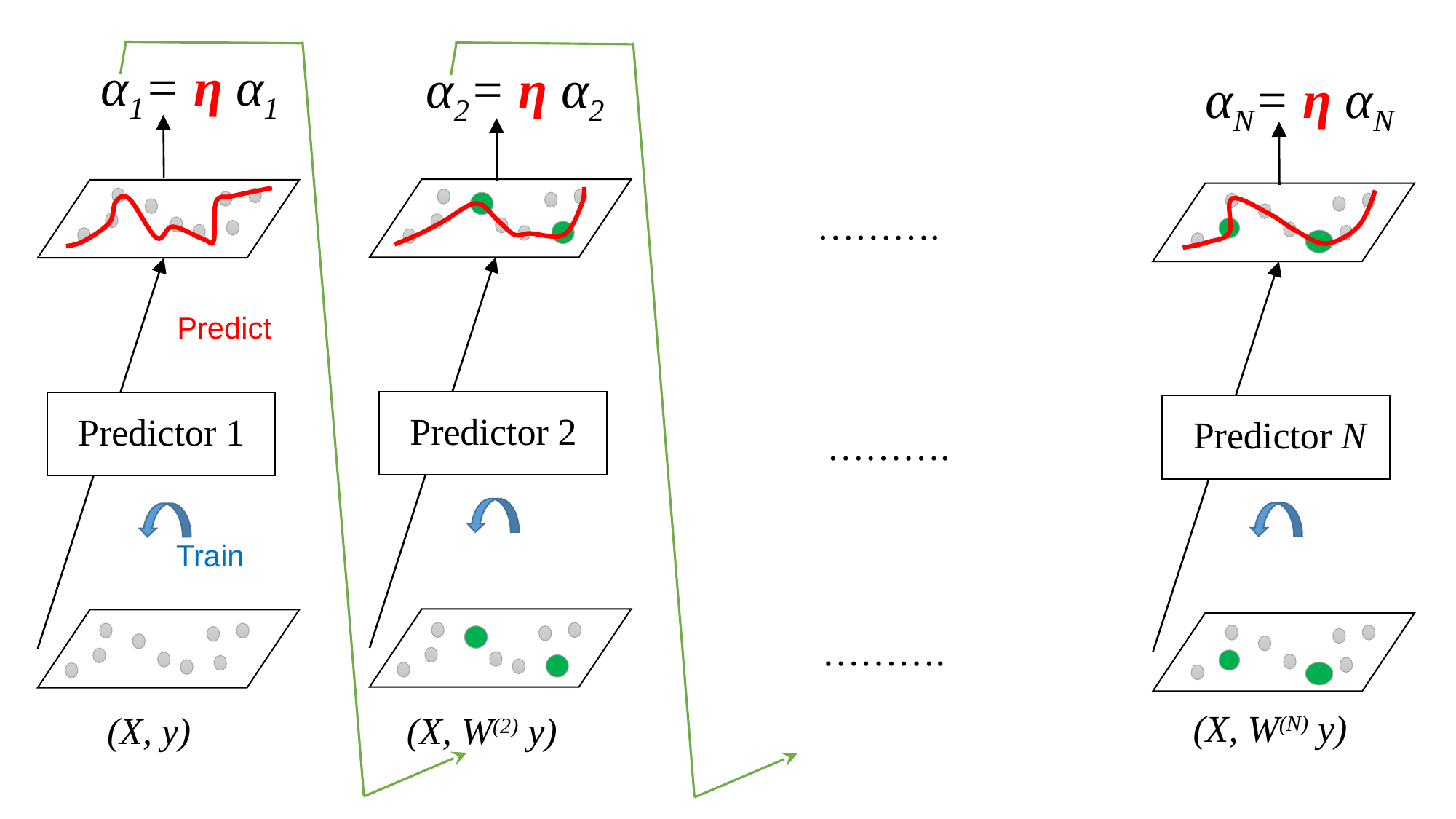

α1= η α1
α2= η α2
αN= η αN

……….

Predict

Predictor 2
Predictor 1
Predictor N
……….

Train

……….

(X, W(N) y)
(X, y)
(X, W(2) y)